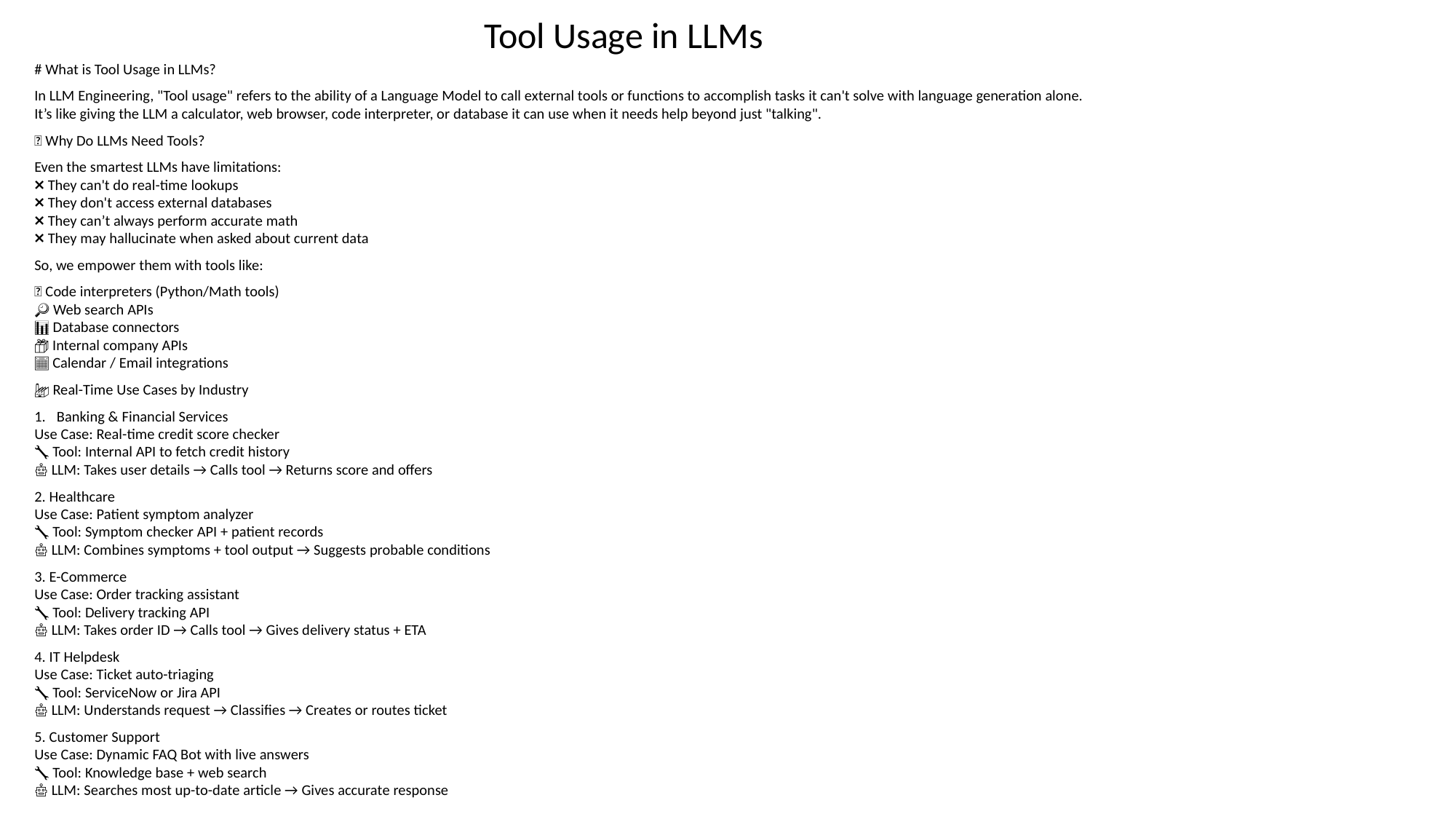

# Tool Usage in LLMs
# What is Tool Usage in LLMs?

In LLM Engineering, "Tool usage" refers to the ability of a Language Model to call external tools or functions to accomplish tasks it can't solve with language generation alone.

It’s like giving the LLM a calculator, web browser, code interpreter, or database it can use when it needs help beyond just "talking".

🧰 Why Do LLMs Need Tools?

Even the smartest LLMs have limitations:

❌ They can't do real-time lookups

❌ They don't access external databases

❌ They can’t always perform accurate math

❌ They may hallucinate when asked about current data

So, we empower them with tools like:

🧮 Code interpreters (Python/Math tools)

🔎 Web search APIs

📊 Database connectors

📦 Internal company APIs

📅 Calendar / Email integrations

🏭 Real-Time Use Cases by Industry

Banking & Financial Services

Use Case: Real-time credit score checker

🔧 Tool: Internal API to fetch credit history

🤖 LLM: Takes user details → Calls tool → Returns score and offers

2. Healthcare

Use Case: Patient symptom analyzer

🔧 Tool: Symptom checker API + patient records

🤖 LLM: Combines symptoms + tool output → Suggests probable conditions

3. E-Commerce

Use Case: Order tracking assistant

🔧 Tool: Delivery tracking API

🤖 LLM: Takes order ID → Calls tool → Gives delivery status + ETA

4. IT Helpdesk

Use Case: Ticket auto-triaging

🔧 Tool: ServiceNow or Jira API

🤖 LLM: Understands request → Classifies → Creates or routes ticket

5. Customer Support

Use Case: Dynamic FAQ Bot with live answers

🔧 Tool: Knowledge base + web search

🤖 LLM: Searches most up-to-date article → Gives accurate response